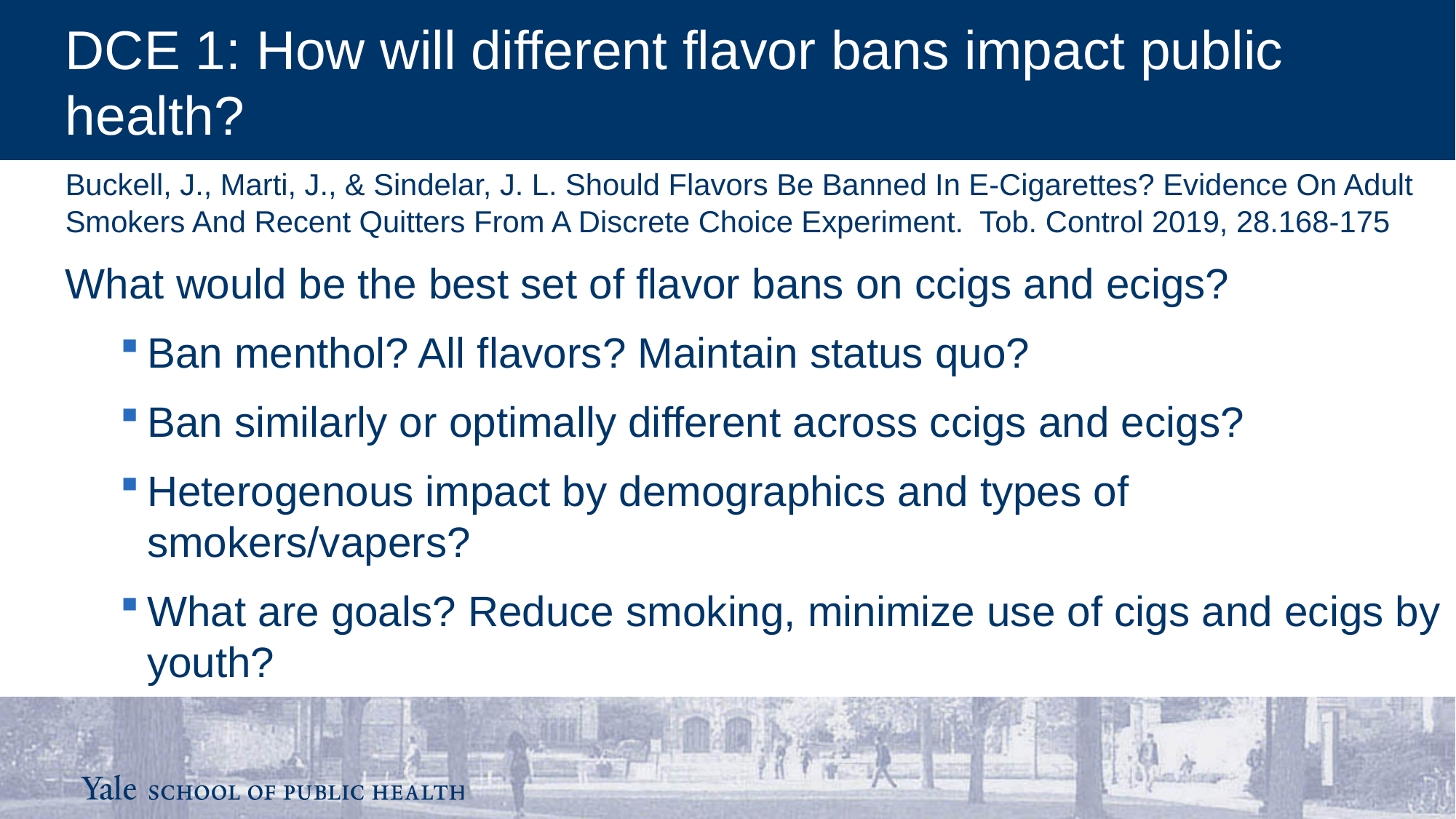

DCE 1: How will different flavor bans impact public health?

Buckell, J., Marti, J., & Sindelar, J. L. Should Flavors Be Banned In E-Cigarettes? Evidence On Adult Smokers And Recent Quitters From A Discrete Choice Experiment.  Tob. Control 2019, 28.168-175
What would be the best set of flavor bans on ccigs and ecigs?
Ban menthol? All flavors? Maintain status quo?
Ban similarly or optimally different across ccigs and ecigs?
Heterogenous impact by demographics and types of smokers/vapers?
What are goals? Reduce smoking, minimize use of cigs and ecigs by youth?